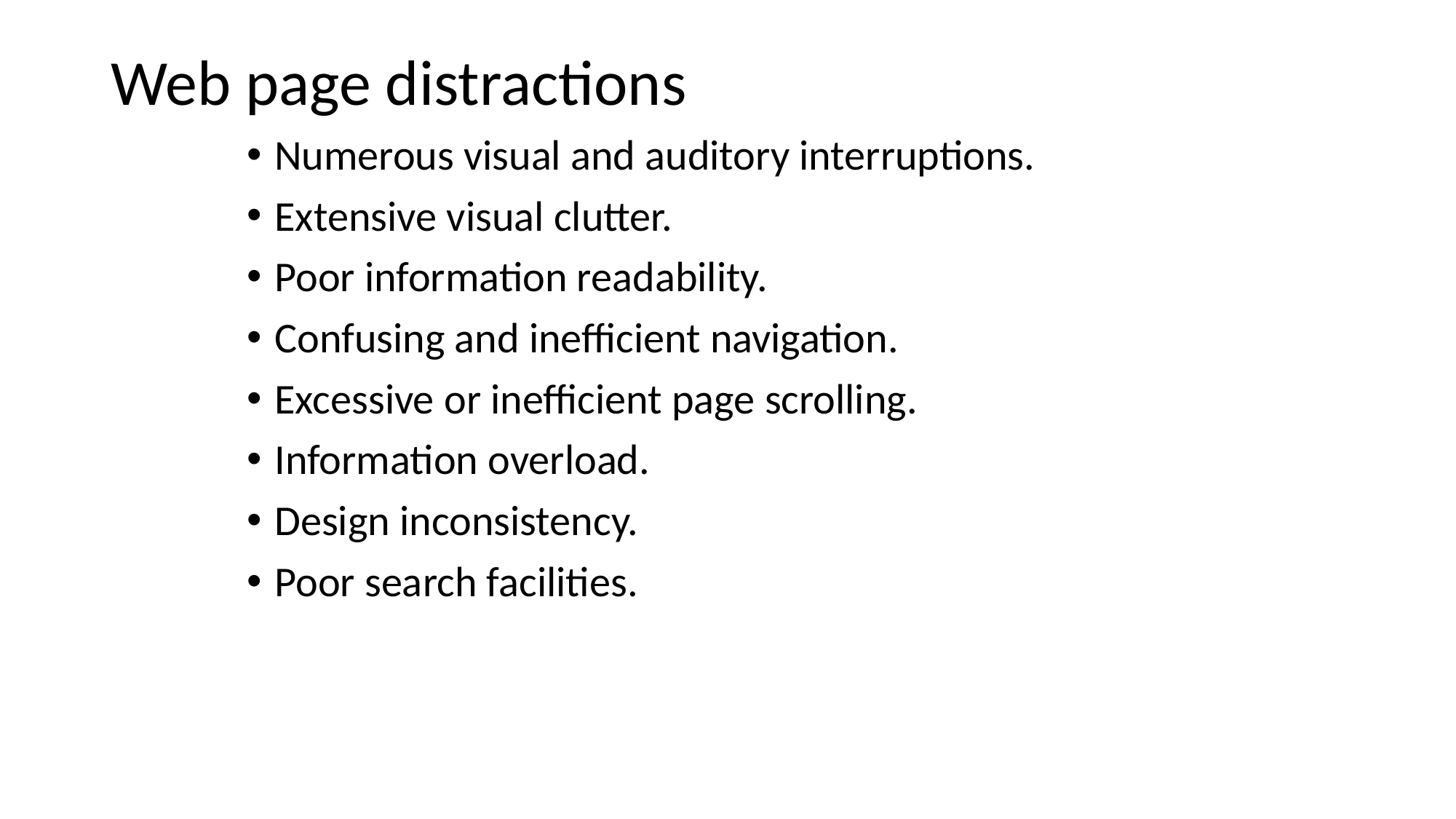

# Web page distractions
Numerous visual and auditory interruptions.
Extensive visual clutter.
Poor information readability.
Confusing and inefficient navigation.
Excessive or inefficient page scrolling.
Information overload.
Design inconsistency.
Poor search facilities.